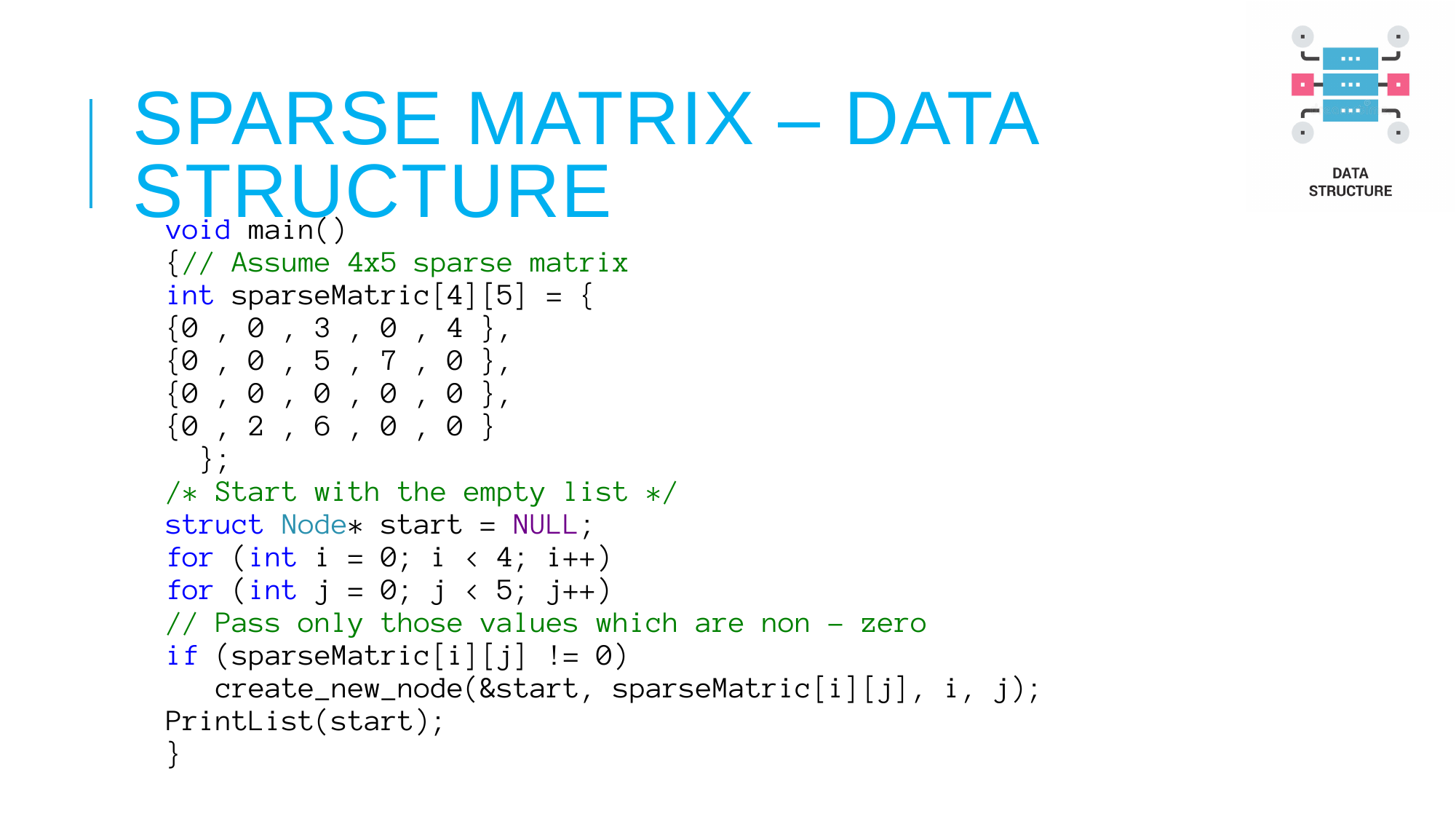

# SPARSE MATRIX – DATA STRUCTURE
void main()
{// Assume 4x5 sparse matrix
int sparseMatric[4][5] = {
{0 , 0 , 3 , 0 , 4 },
{0 , 0 , 5 , 7 , 0 },
{0 , 0 , 0 , 0 , 0 },
{0 , 2 , 6 , 0 , 0 }
  };
/* Start with the empty list */
struct Node* start = NULL;
for (int i = 0; i < 4; i++)
for (int j = 0; j < 5; j++)
// Pass only those values which are non - zero
if (sparseMatric[i][j] != 0)
   create_new_node(&start, sparseMatric[i][j], i, j);
PrintList(start);
}